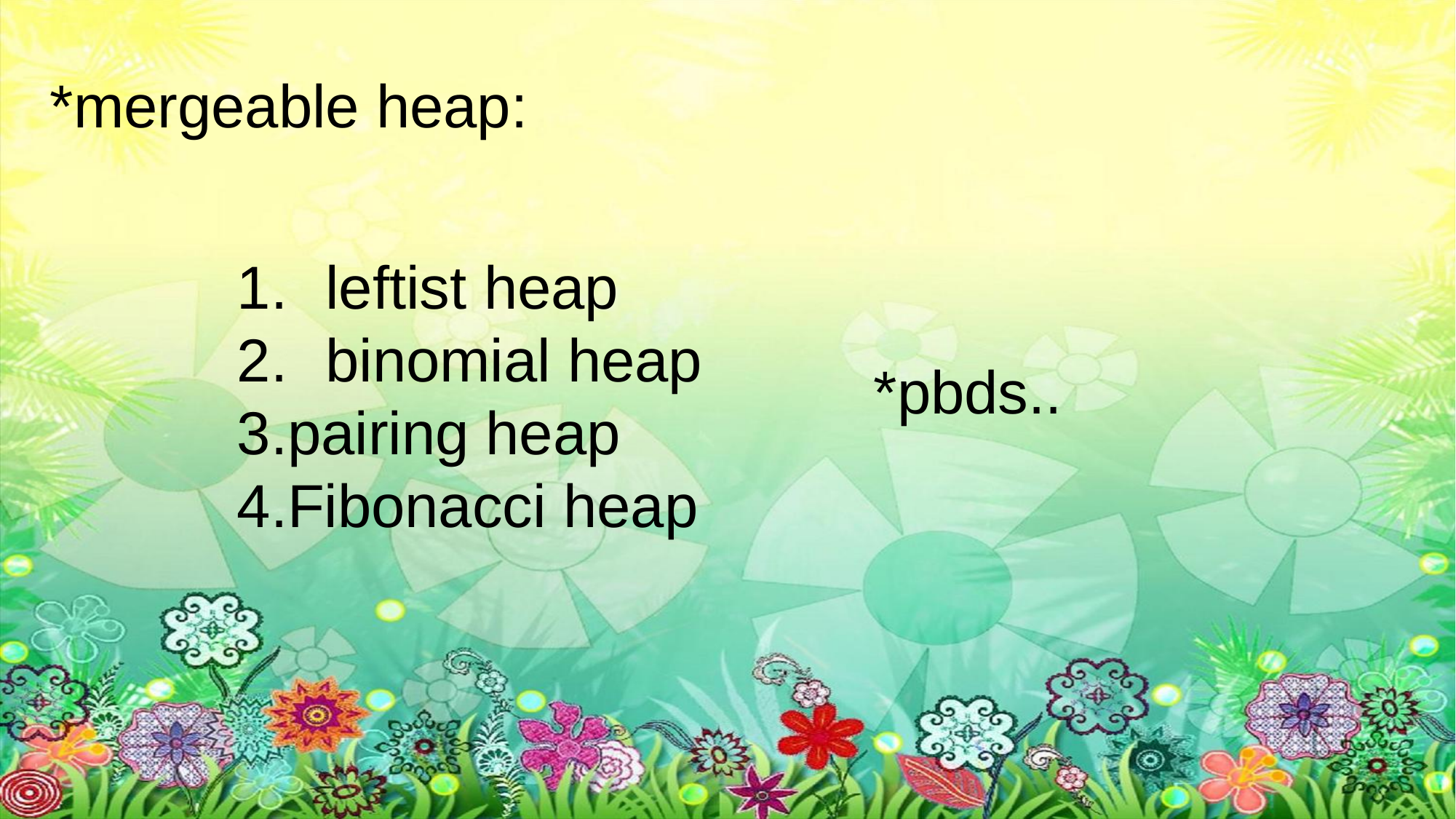

*mergeable heap:
leftist heap
binomial heap
pairing heap
Fibonacci heap

*pbds..